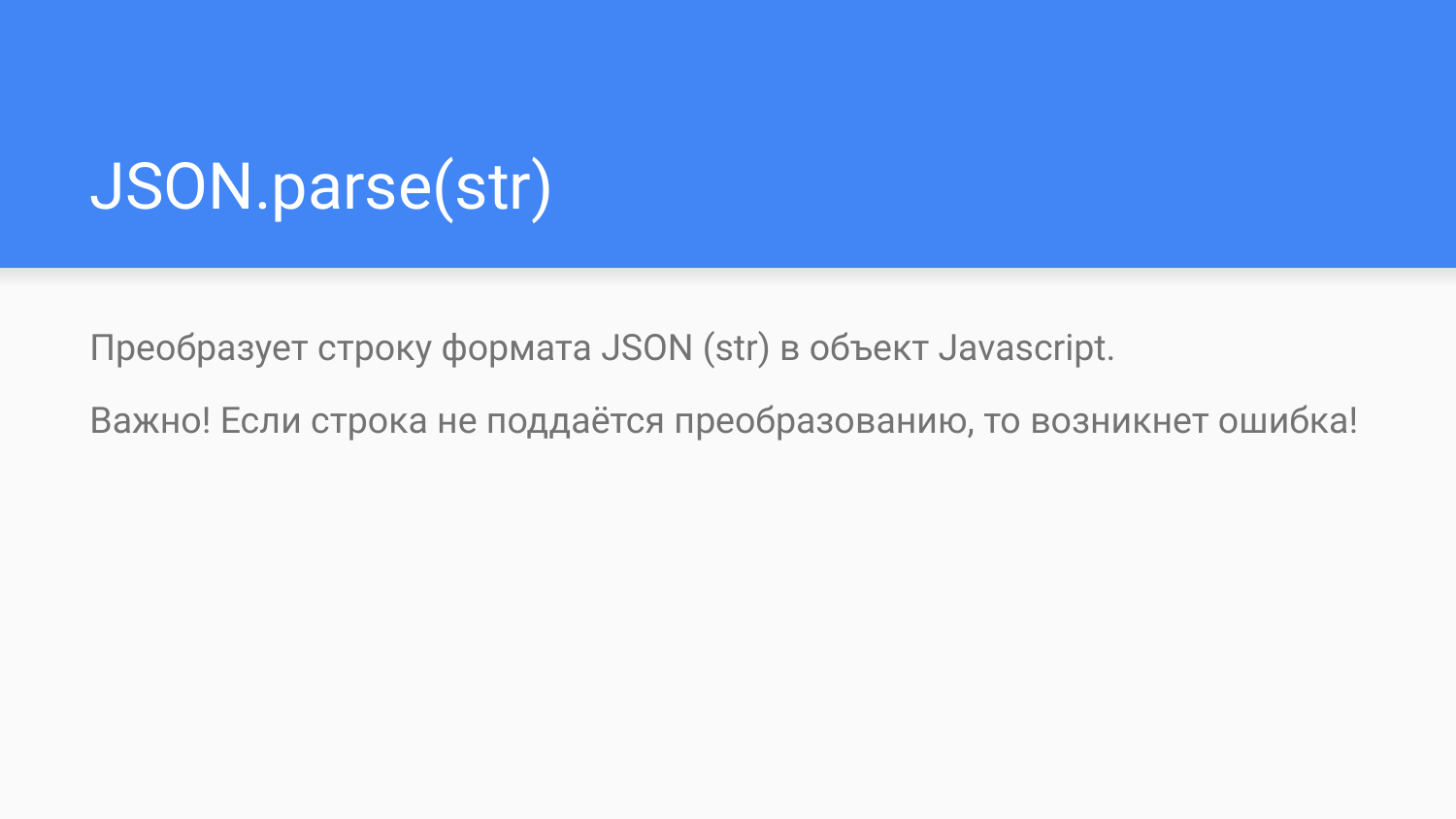

# JSON.parse(str)
Преобразует строку формата JSON (str) в объект Javascript.
Важно! Если строка не поддаётся преобразованию, то возникнет ошибка!